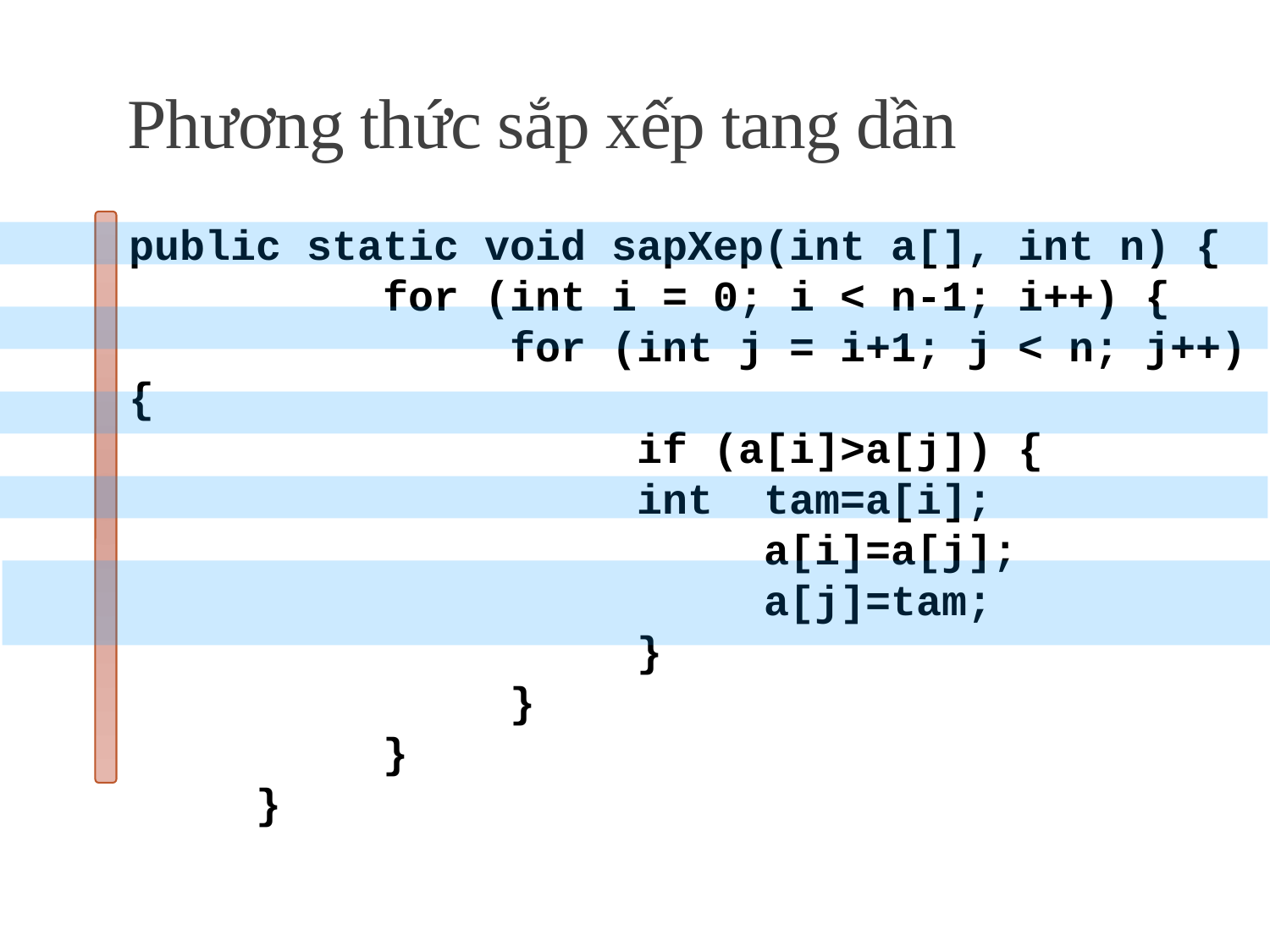

# Phương thức sắp xếp tang dần

public static void sapXep(int a[], int n) {
		for (int i = 0; i < n-1; i++) {
			for (int j = i+1; j < n; j++) {
				if (a[i]>a[j]) {
				int	tam=a[i];
					a[i]=a[j];
					a[j]=tam;
				}
			}
		}
	}

NMLT - Mảng một chiều